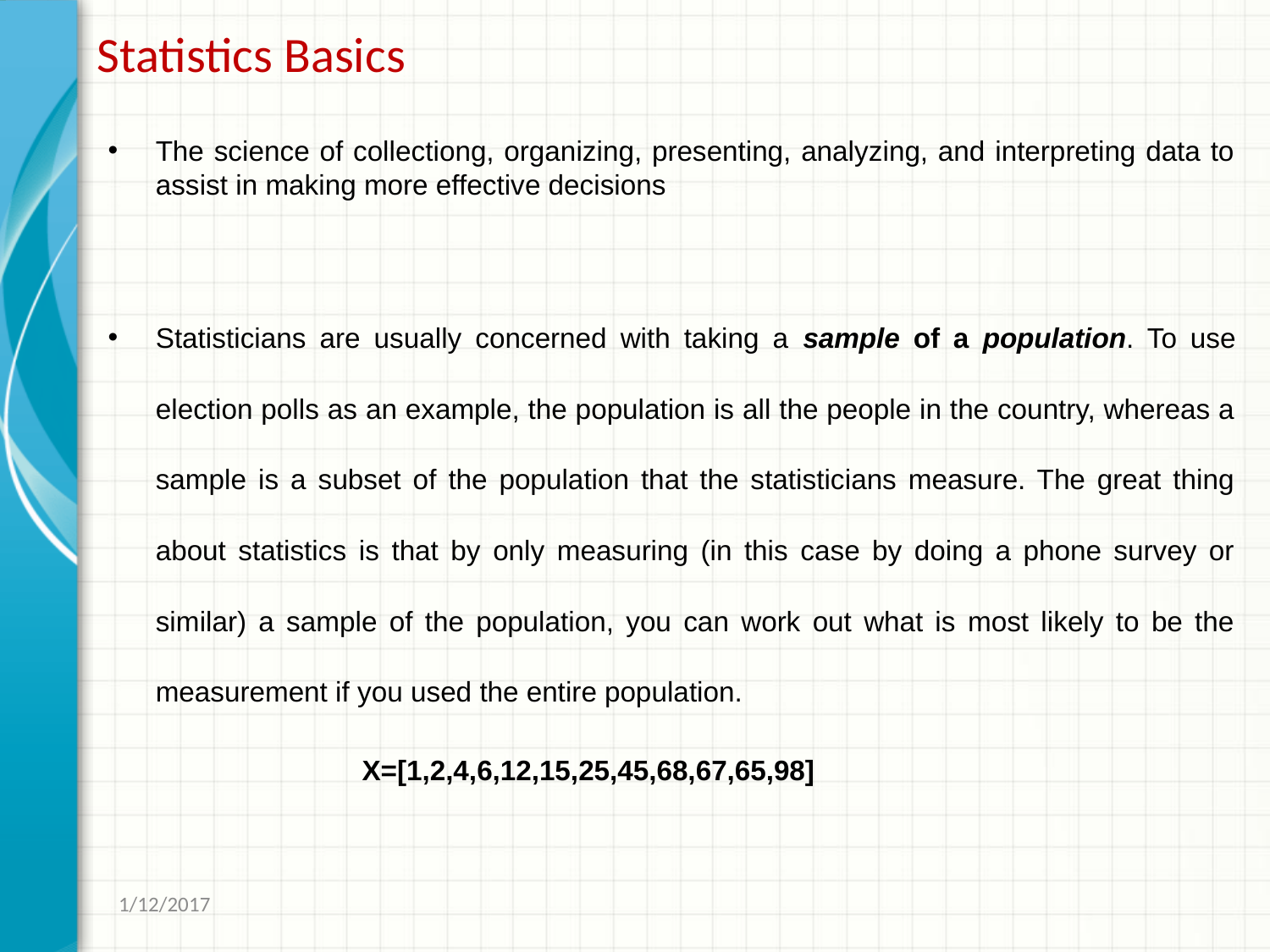

# Statistics Basics
The science of collectiong, organizing, presenting, analyzing, and interpreting data to assist in making more effective decisions

Statisticians are usually concerned with taking a sample of a population. To use election polls as an example, the population is all the people in the country, whereas a sample is a subset of the population that the statisticians measure. The great thing about statistics is that by only measuring (in this case by doing a phone survey or similar) a sample of the population, you can work out what is most likely to be the measurement if you used the entire population.

		X=[1,2,4,6,12,15,25,45,68,67,65,98]
1/12/2017